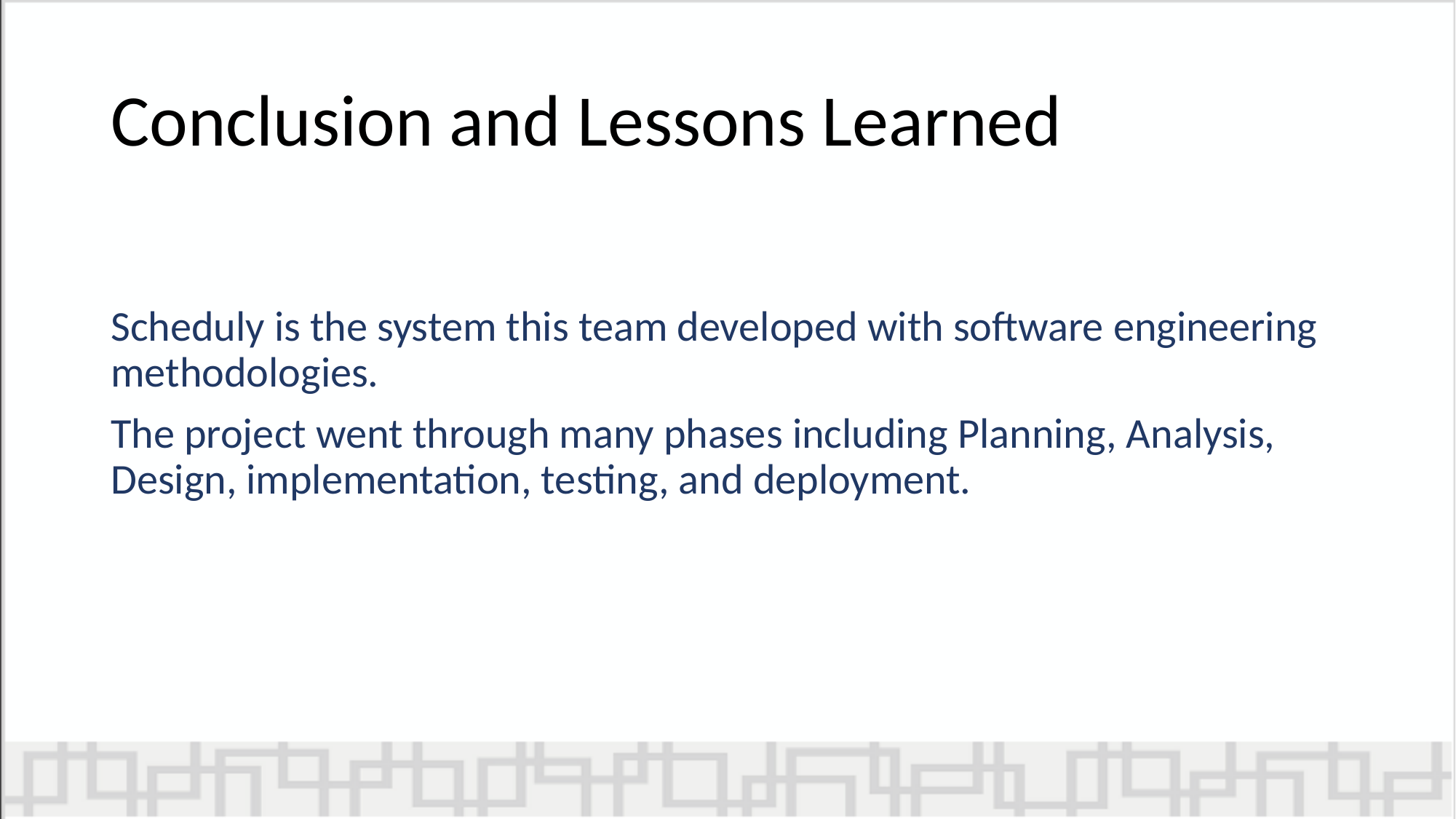

# Conclusion and Lessons Learned
Scheduly is the system this team developed with software engineering methodologies.
The project went through many phases including Planning, Analysis, Design, implementation, testing, and deployment.